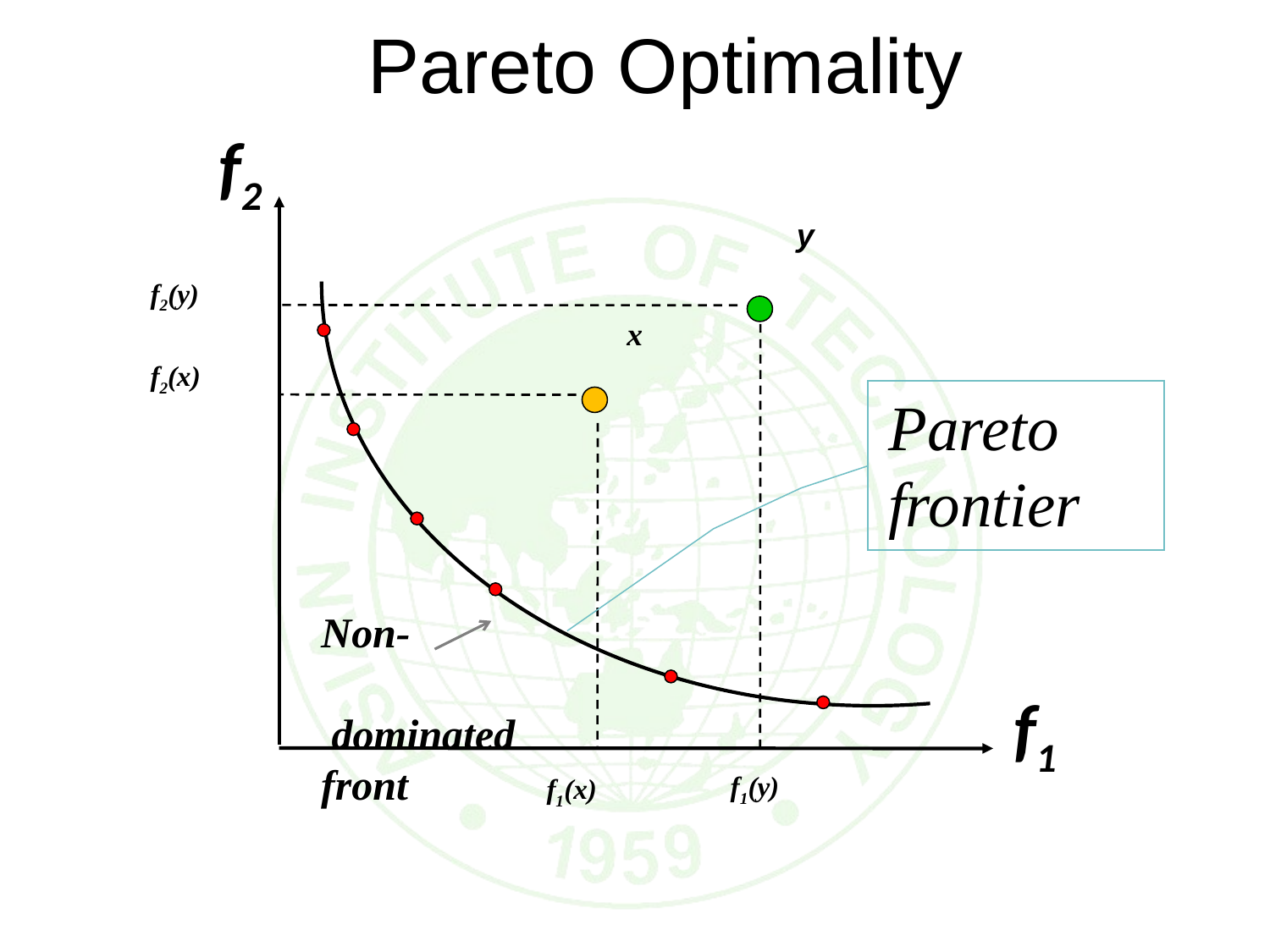

# Pareto Optimality
f2
y
f2(y)

x

f2(x)

Non-                                                 dominated front

f1

f1(y)
f1(x)
Pareto frontier